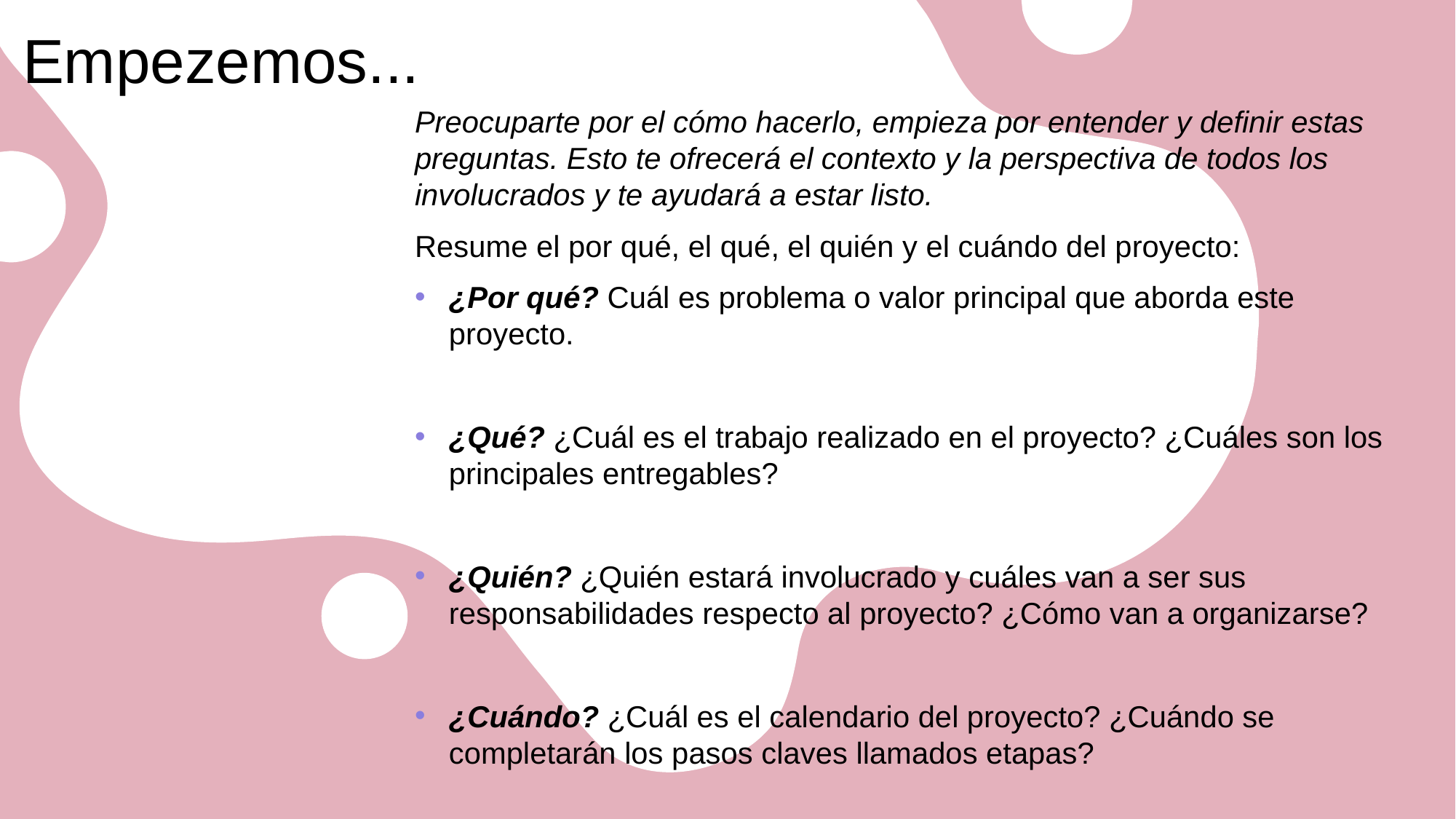

# Empezemos...
Preocuparte por el cómo hacerlo, empieza por entender y definir estas preguntas. Esto te ofrecerá el contexto y la perspectiva de todos los involucrados y te ayudará a estar listo.
Resume el por qué, el qué, el quién y el cuándo del proyecto:
¿Por qué? Cuál es problema o valor principal que aborda este proyecto.

¿Qué? ¿Cuál es el trabajo realizado en el proyecto? ¿Cuáles son los principales entregables?

¿Quién? ¿Quién estará involucrado y cuáles van a ser sus responsabilidades respecto al proyecto? ¿Cómo van a organizarse?

¿Cuándo? ¿Cuál es el calendario del proyecto? ¿Cuándo se completarán los pasos claves llamados etapas?

Autor:A7o
6